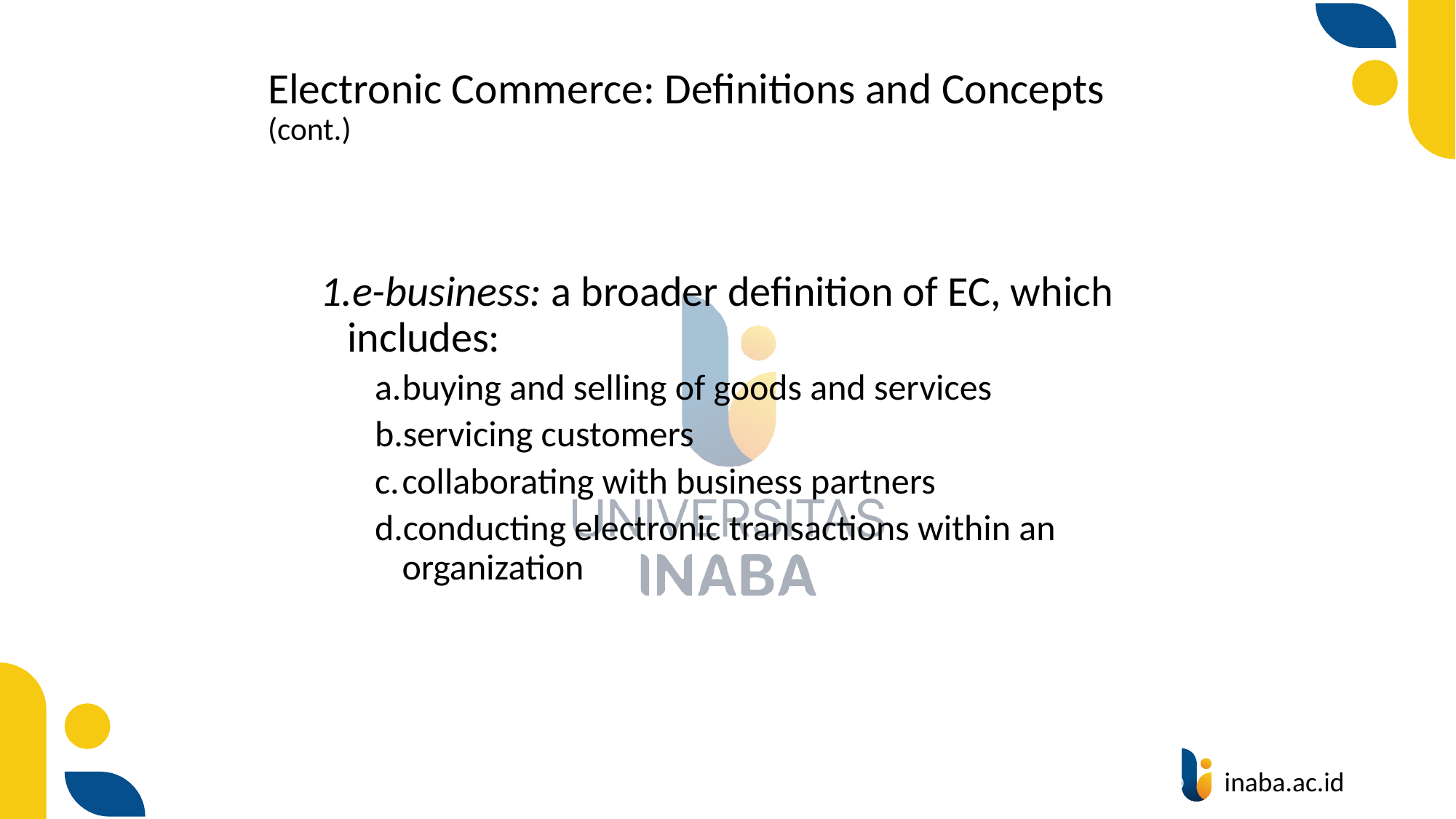

# Electronic Commerce: Definitions and Concepts (cont.)
e-business: a broader definition of EC, which includes:
buying and selling of goods and services
servicing customers
collaborating with business partners
conducting electronic transactions within an organization
15
© Prentice Hall 2020